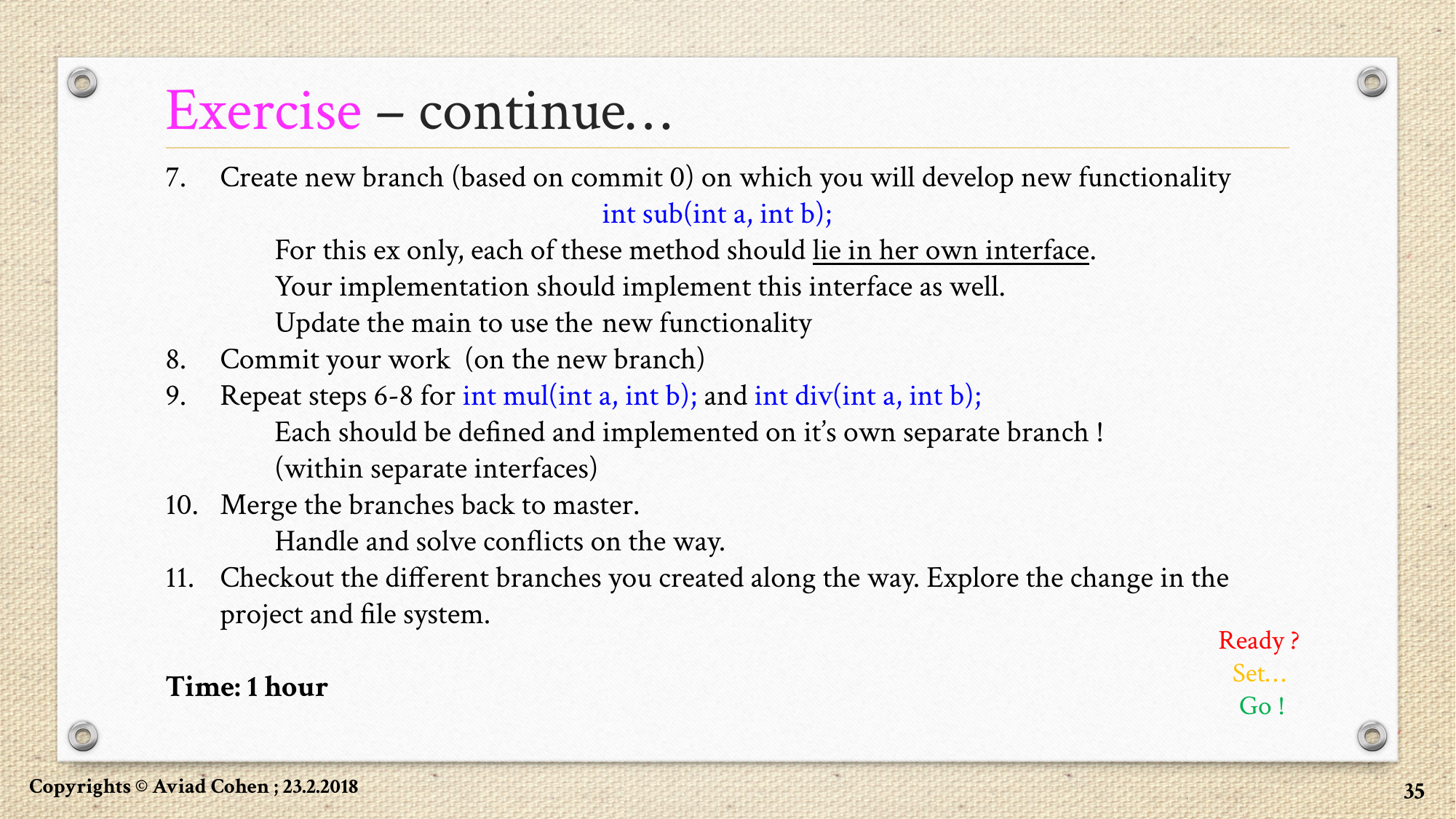

# Exercise – continue…
Create new branch (based on commit 0) on which you will develop new functionality
				int sub(int a, int b);
	For this ex only, each of these method should lie in her own interface.
	Your implementation should implement this interface as well.
	Update the main to use the 	new functionality
Commit your work  (on the new branch)
Repeat steps 6-8 for int mul(int a, int b); and int div(int a, int b);
	Each should be defined and implemented on it’s own separate branch !
	(within separate interfaces)
Merge the branches back to master.
	Handle and solve conflicts on the way.
Checkout the different branches you created along the way. Explore the change in the project and file system.

Time: 1 hour
Ready ?
Set…
Go !
Copyrights © Aviad Cohen ; 23.2.2018
35